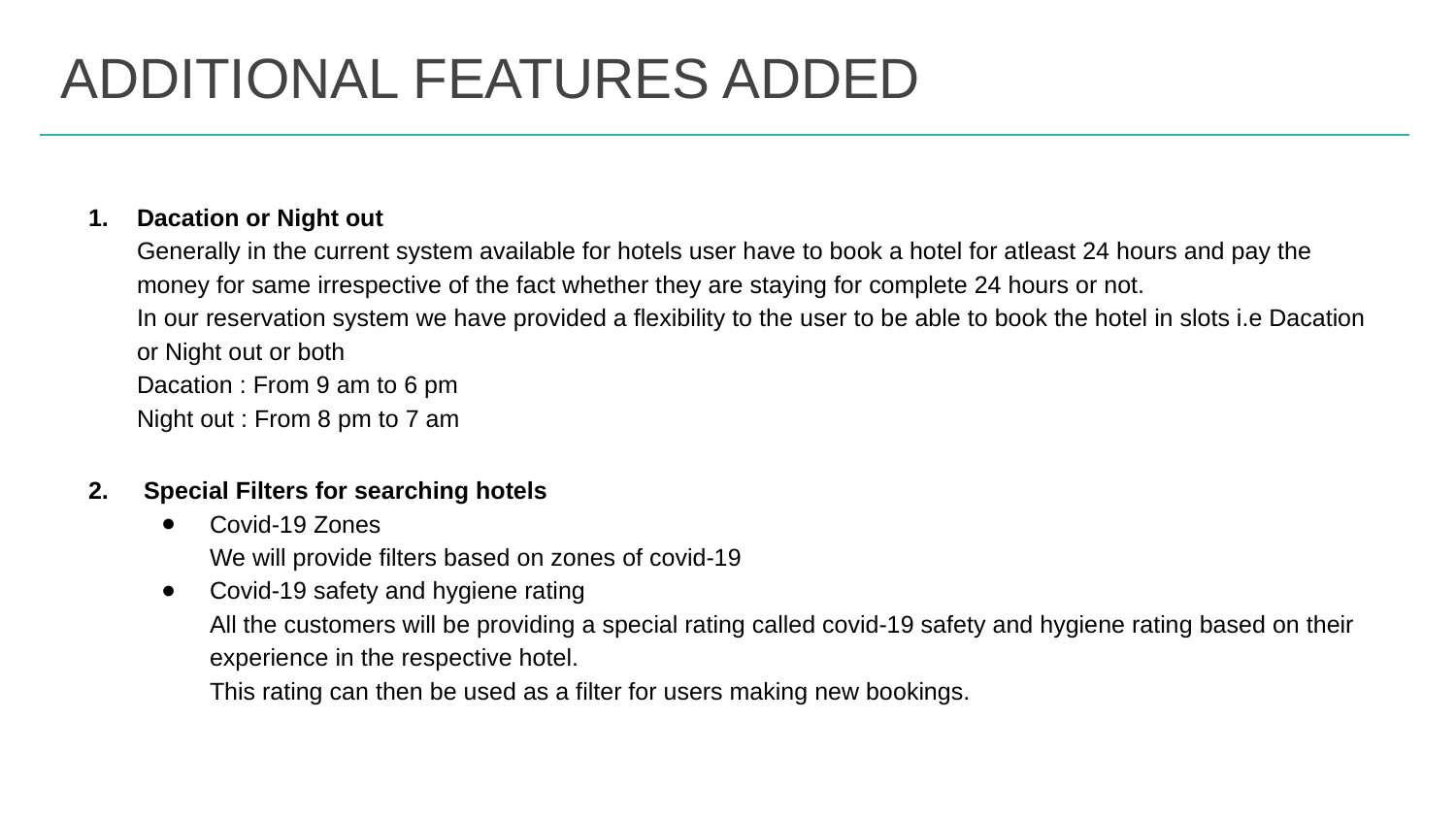

# ADDITIONAL FEATURES ADDED
Dacation or Night out
Generally in the current system available for hotels user have to book a hotel for atleast 24 hours and pay the money for same irrespective of the fact whether they are staying for complete 24 hours or not.
In our reservation system we have provided a flexibility to the user to be able to book the hotel in slots i.e Dacation or Night out or both
Dacation : From 9 am to 6 pm
Night out : From 8 pm to 7 am

 Special Filters for searching hotels
Covid-19 Zones
We will provide filters based on zones of covid-19
Covid-19 safety and hygiene rating
All the customers will be providing a special rating called covid-19 safety and hygiene rating based on their experience in the respective hotel.
This rating can then be used as a filter for users making new bookings.